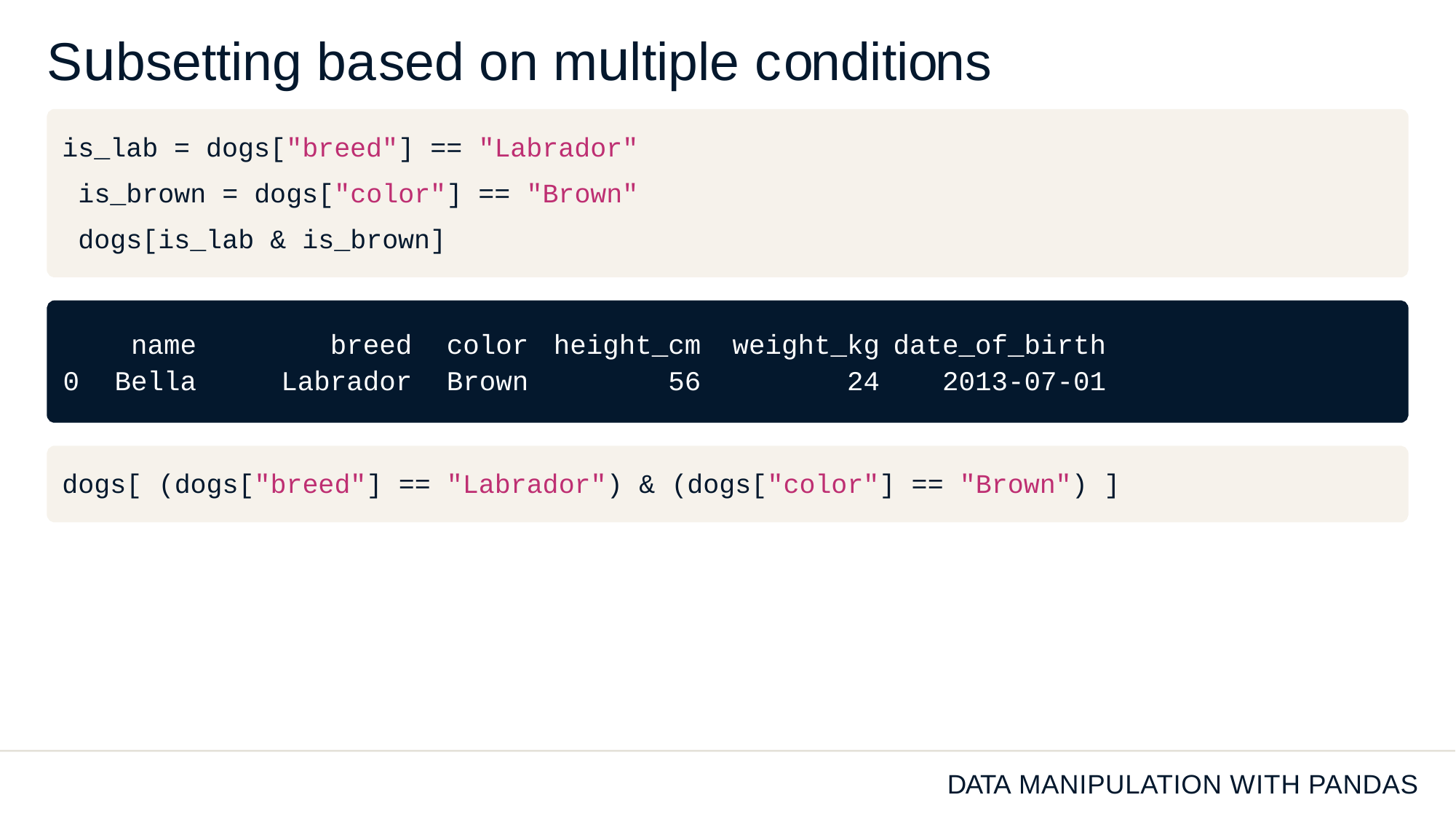

# Subsetting based on multiple conditions

is_lab = dogs["breed"] == "Labrador"  is_brown = dogs["color"] == "Brown"  dogs[is_lab & is_brown]

|  | name | breed | color | height\_cm | weight\_kg | date\_of\_birth |
| --- | --- | --- | --- | --- | --- | --- |
| 0 | Bella | Labrador | Brown | 56 | 24 | 2013-07-01 |

dogs[ (dogs["breed"] == "Labrador") & (dogs["color"] == "Brown") ]
DATA MANIPULATION WITH PANDAS